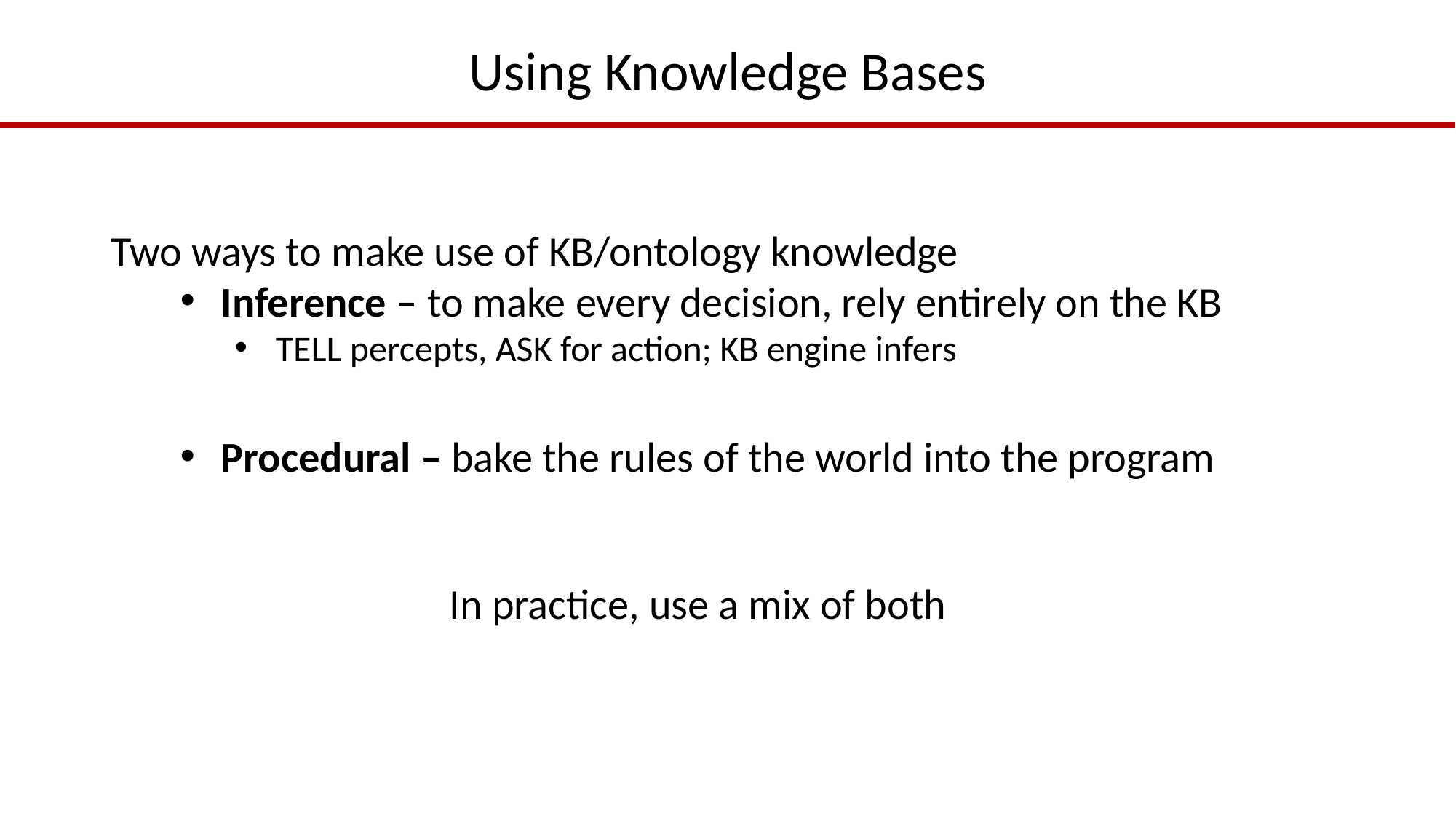

# Using Knowledge Bases
Two ways to make use of KB/ontology knowledge
Inference – to make every decision, rely entirely on the KB
TELL percepts, ASK for action; KB engine infers

Procedural – bake the rules of the world into the program
In practice, use a mix of both